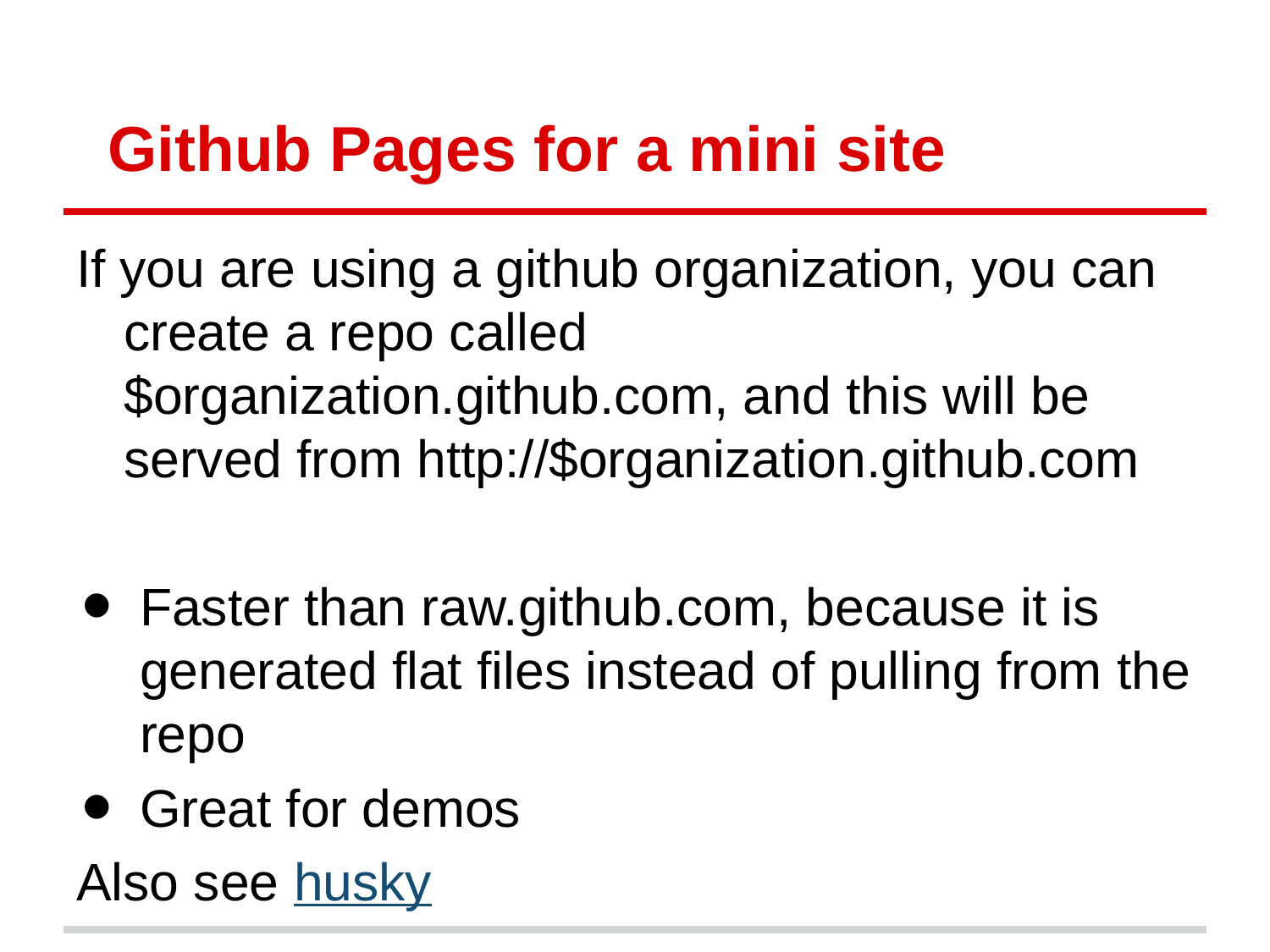

# Github Pages for a mini site
If you are using a github organization, you can create a repo called $organization.github.com, and this will be served from http://$organization.github.com

Faster than raw.github.com, because it is generated flat files instead of pulling from the repo
Great for demos
Also see husky